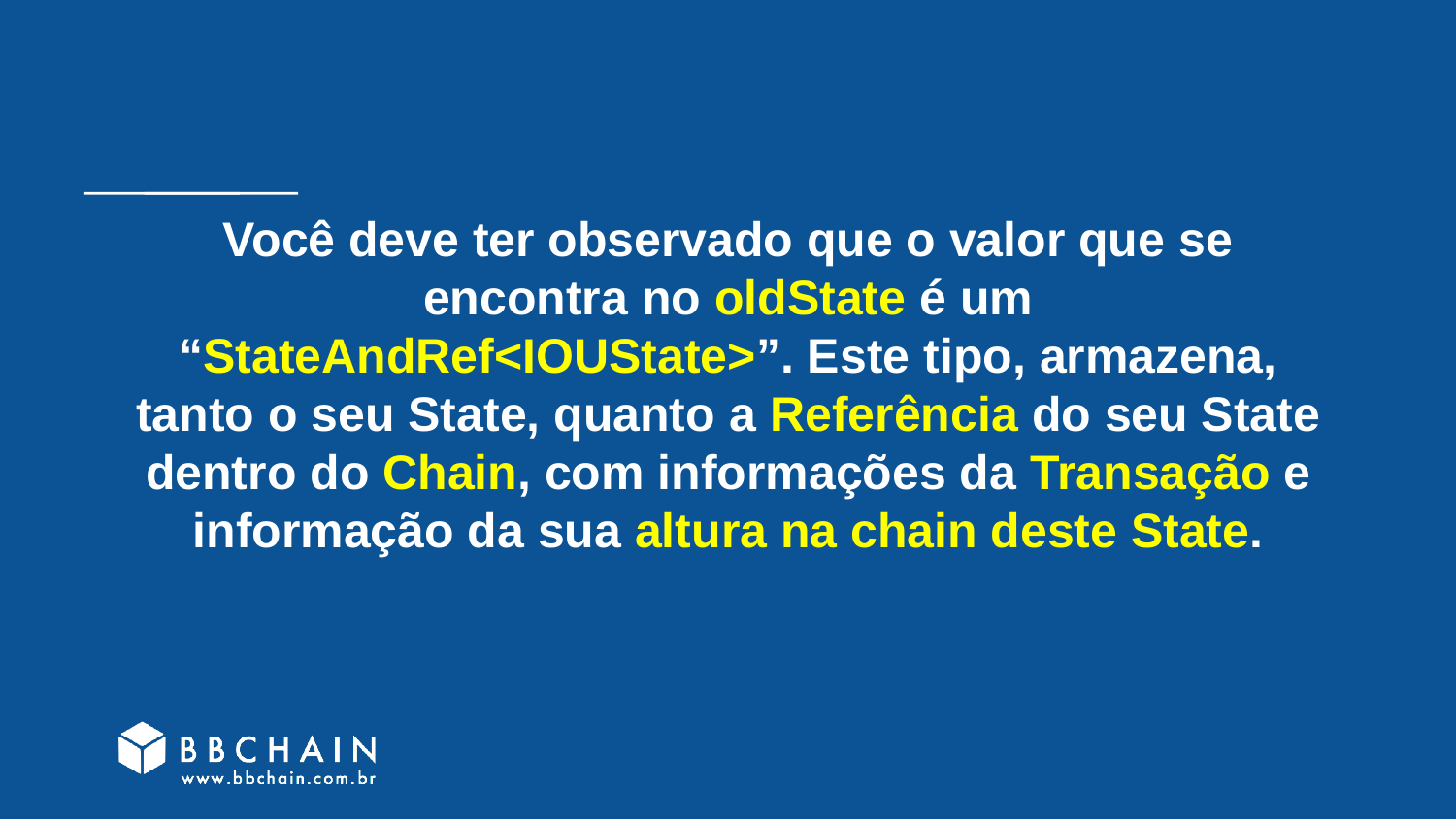

# Você deve ter observado que o valor que se encontra no oldState é um “StateAndRef<IOUState>”. Este tipo, armazena, tanto o seu State, quanto a Referência do seu State dentro do Chain, com informações da Transação e informação da sua altura na chain deste State.